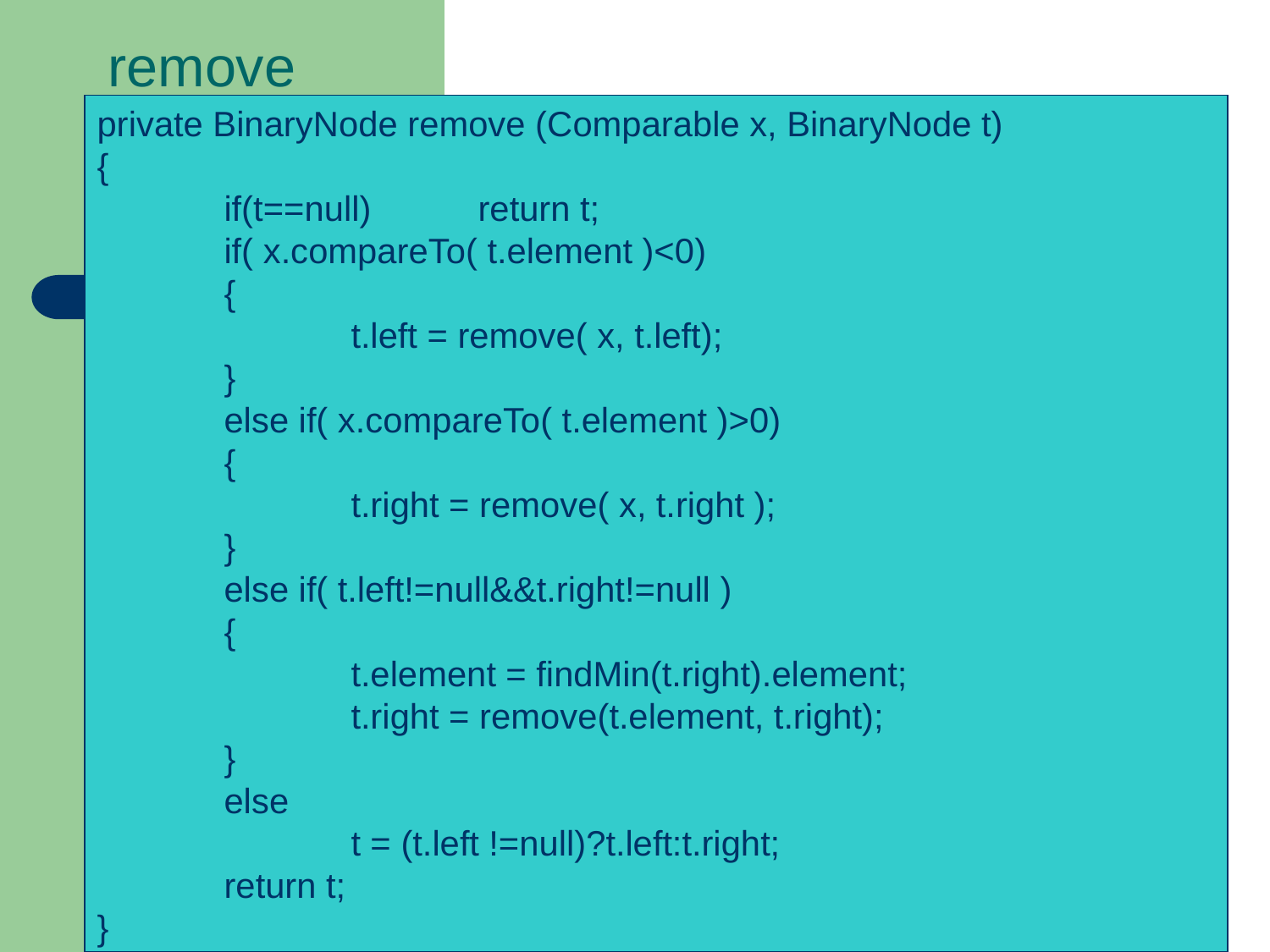

# remove
private BinaryNode remove (Comparable x, BinaryNode t)
{
	if(t==null)	return t;
	if( x.compareTo( t.element )<0)
	{
		t.left = remove( x, t.left);
	}
	else if( x.compareTo( t.element )>0)
	{
		t.right = remove( x, t.right );
	}
	else if( t.left!=null&&t.right!=null )
	{
		t.element = findMin(t.right).element;
		t.right = remove(t.element, t.right);
	}
	else
		t = (t.left !=null)?t.left:t.right;
	return t;
}